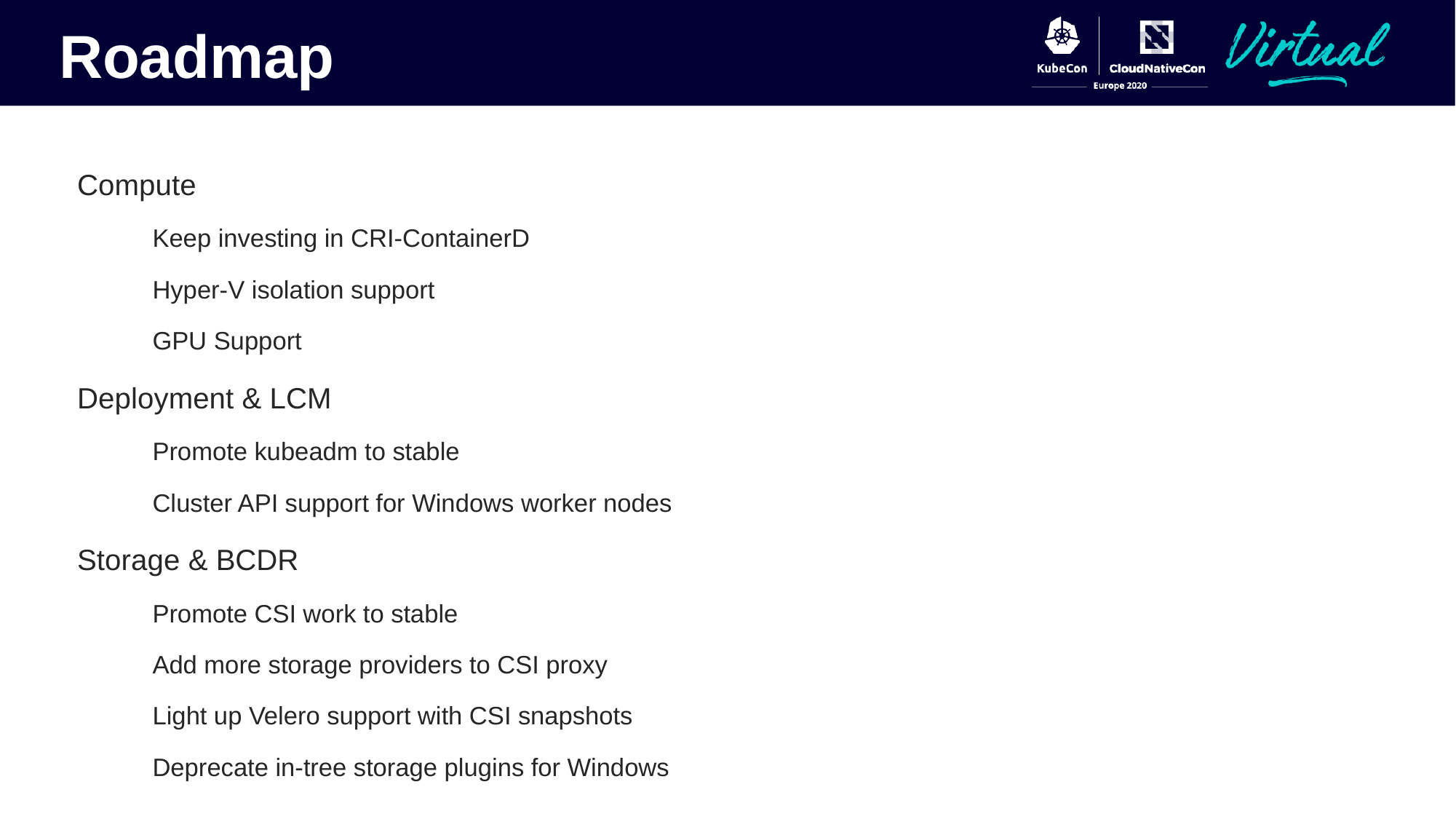

Roadmap

Compute
	Keep investing in CRI-ContainerD
	Hyper-V isolation support
	GPU Support
Deployment & LCM
	Promote kubeadm to stable
	Cluster API support for Windows worker nodes
Storage & BCDR
	Promote CSI work to stable
	Add more storage providers to CSI proxy
	Light up Velero support with CSI snapshots
	Deprecate in-tree storage plugins for Windows